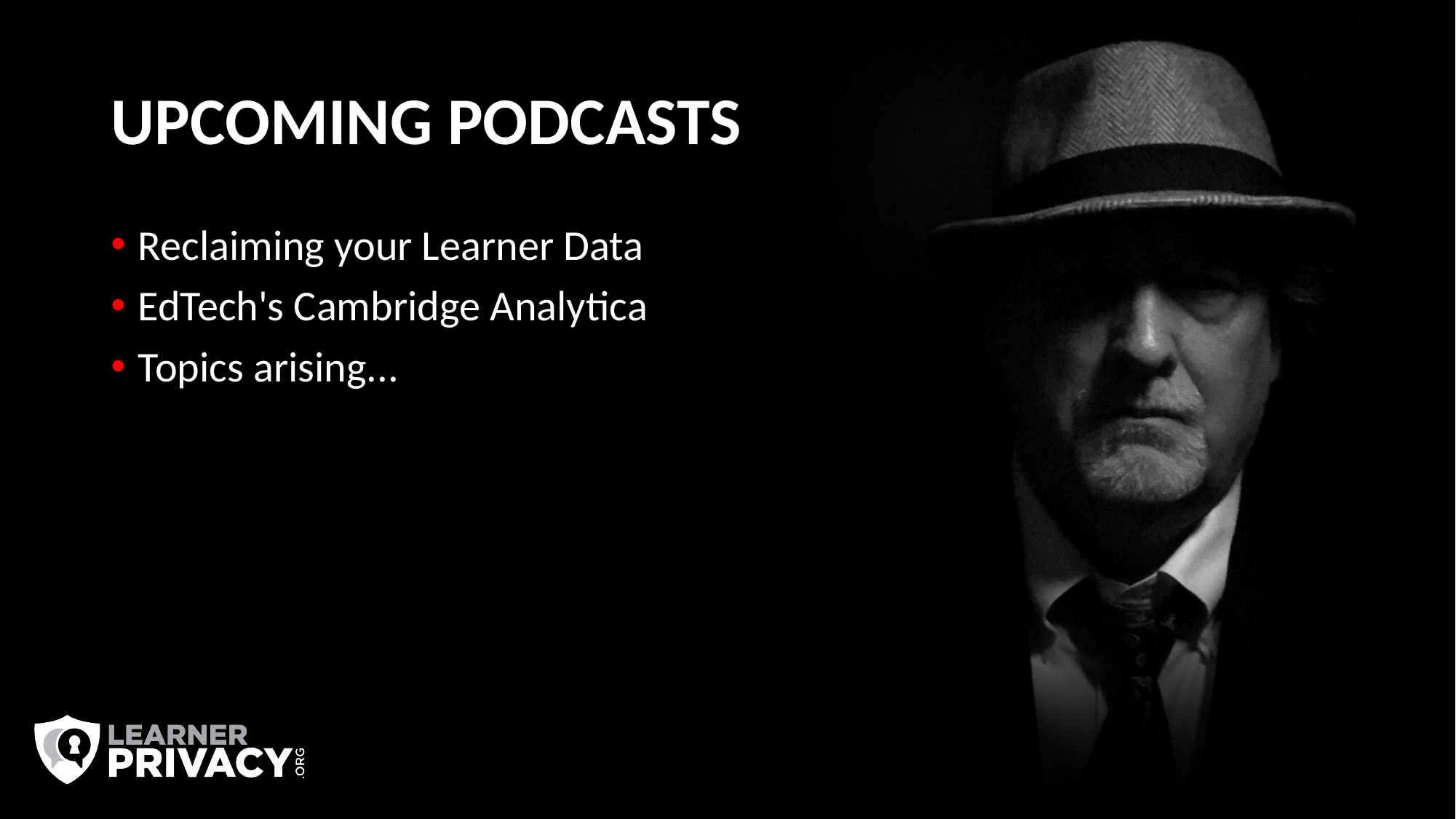

# UPCOMING PODCASTS
Reclaiming your Learner Data
EdTech's Cambridge Analytica
Topics arising...